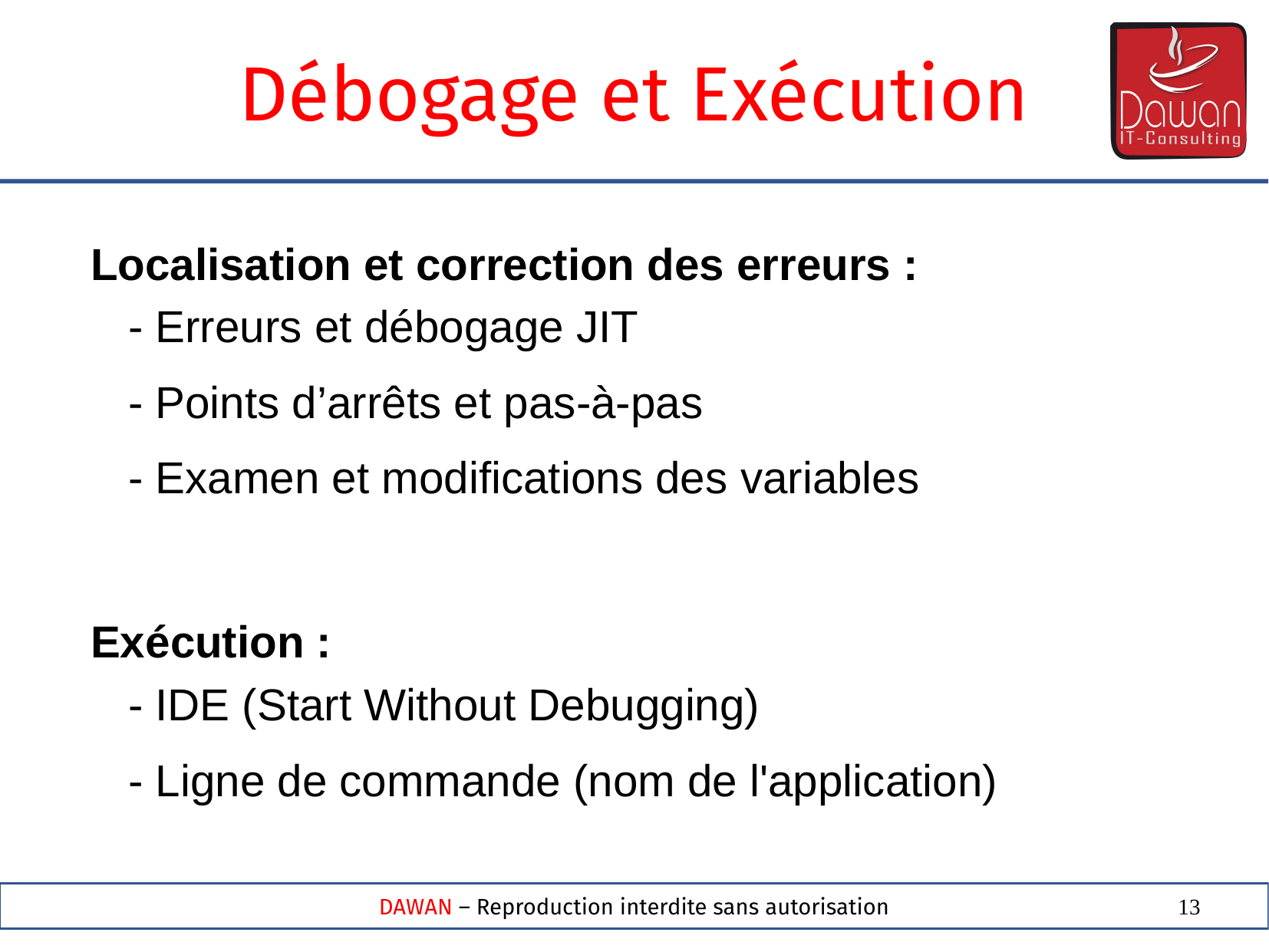

Débogage et Exécution
Localisation et correction des erreurs :
   - Erreurs et débogage JIT
   - Points d’arrêts et pas-à-pas
   - Examen et modifications des variables

Exécution :
   - IDE (Start Without Debugging)
   - Ligne de commande (nom de l'application)

13